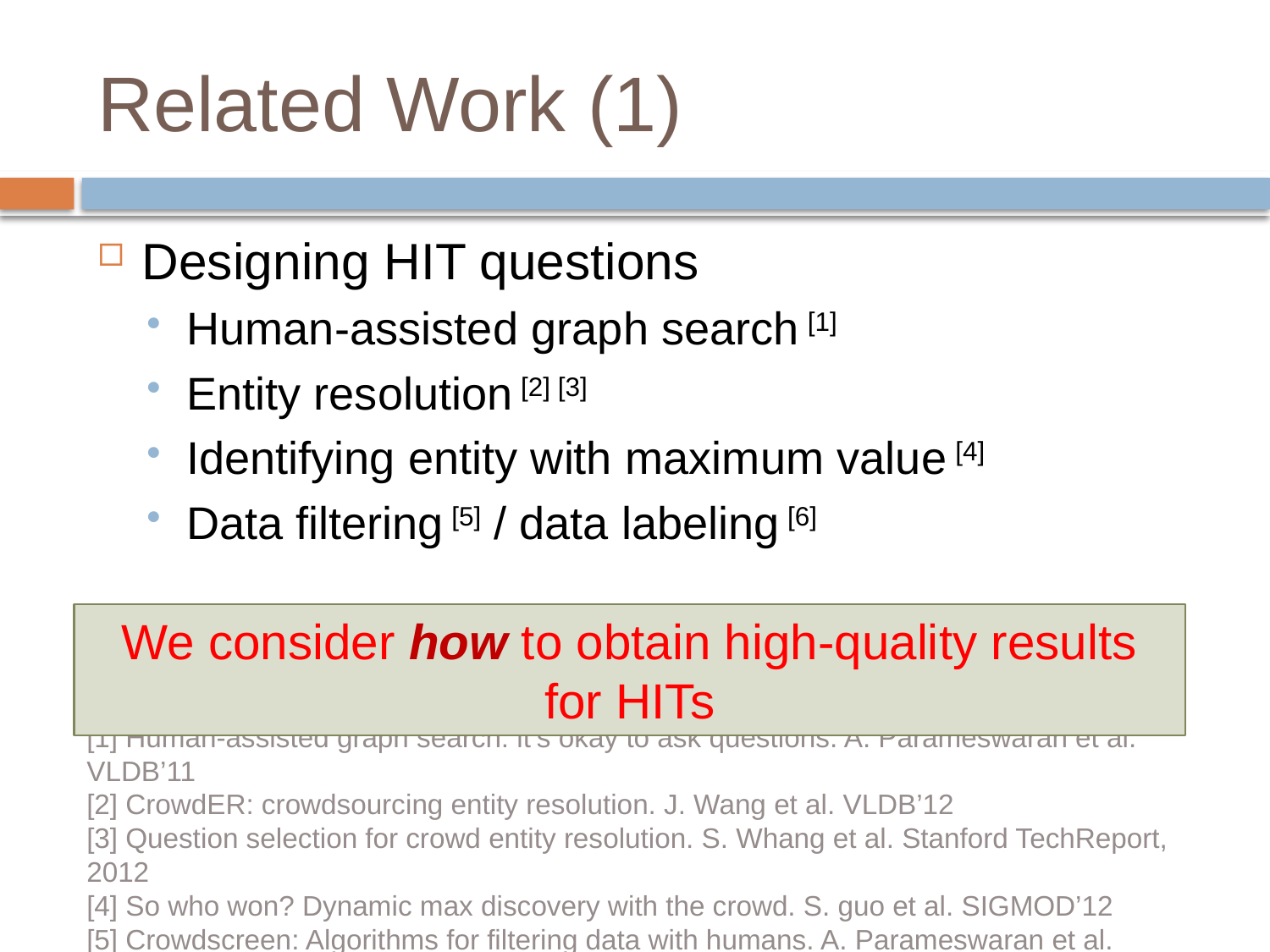

# Related Work (1)
Designing HIT questions
Human-assisted graph search [1]
Entity resolution [2] [3]
Identifying entity with maximum value [4]
Data filtering [5] / data labeling [6]
We consider how to obtain high-quality results for HITs
[1] Human-assisted graph search: it’s okay to ask questions. A. Parameswaran et al. VLDB’11
[2] CrowdER: crowdsourcing entity resolution. J. Wang et al. VLDB’12
[3] Question selection for crowd entity resolution. S. Whang et al. Stanford TechReport, 2012
[4] So who won? Dynamic max discovery with the crowd. S. guo et al. SIGMOD’12
[5] Crowdscreen: Algorithms for filtering data with humans. A. Parameswaran et al. SIGMOD’12
[6] Active learning for crowd-sourced databases. B. Mozafari et al. Technical Report, 2012